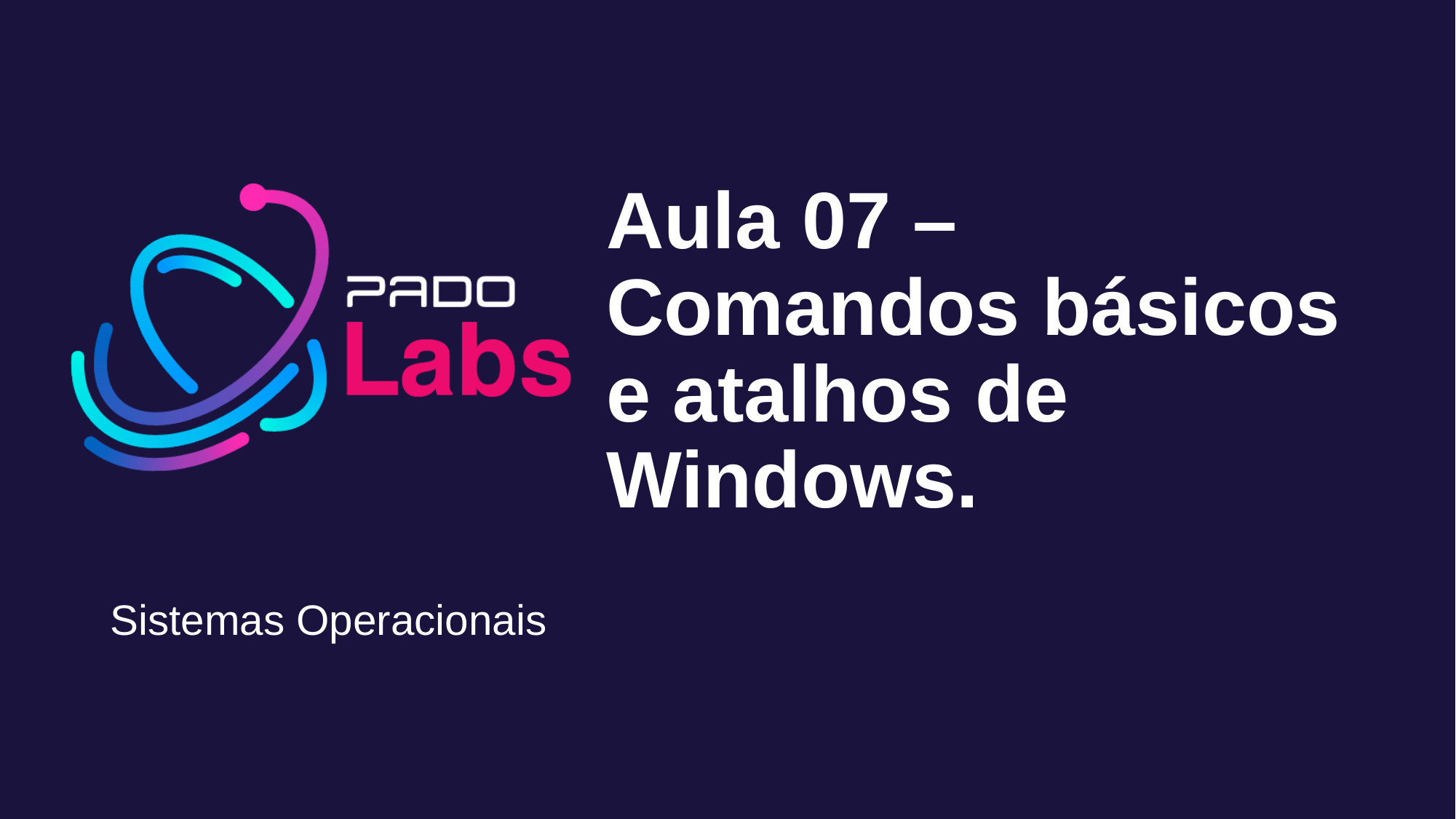

# Aula 07 – Comandos básicos e atalhos de Windows.
Sistemas Operacionais